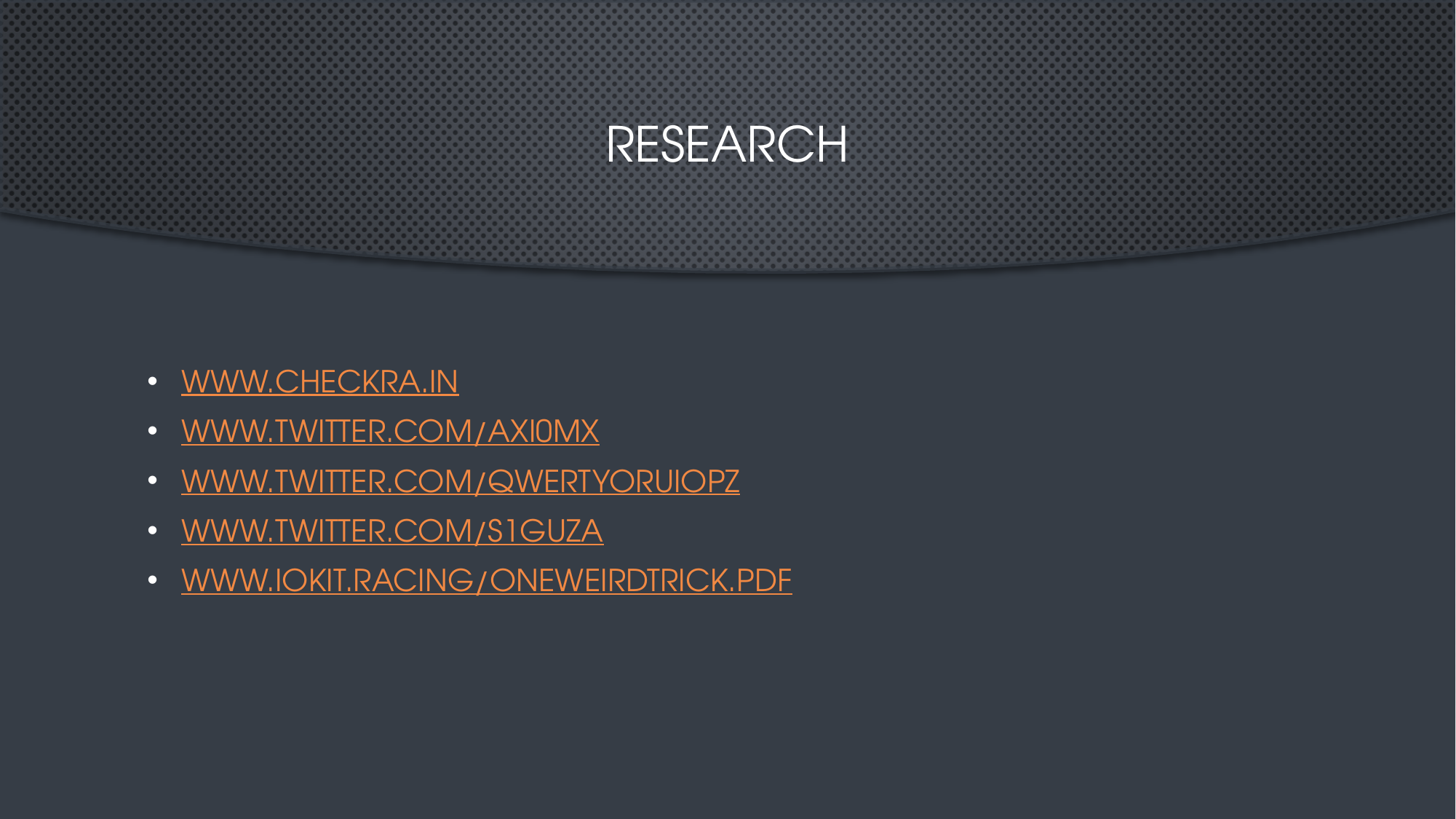

# Research
www.checkra.in
www.twitter.com/axi0mX
www.twitter.com/qwertyoruiopz
www.twitter.com/s1guza
www.iokit.racing/oneweirdtrick.pdf